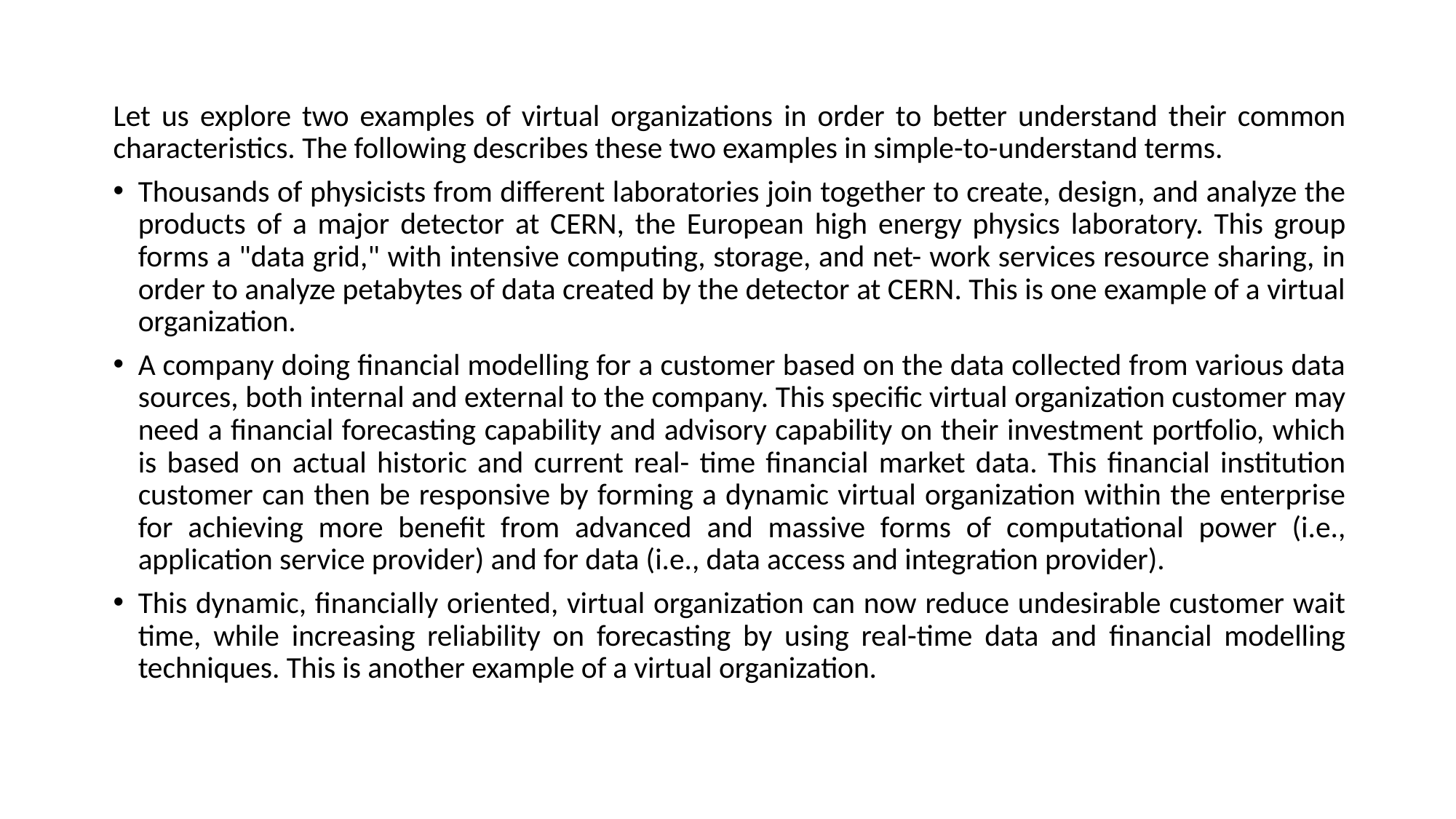

Let us explore two examples of virtual organizations in order to better understand their common characteristics. The following describes these two examples in simple-to-understand terms.
Thousands of physicists from different laboratories join together to create, design, and analyze the products of a major detector at CERN, the European high energy physics laboratory. This group forms a "data grid," with intensive computing, storage, and net- work services resource sharing, in order to analyze petabytes of data created by the detector at CERN. This is one example of a virtual organization.
A company doing financial modelling for a customer based on the data collected from various data sources, both internal and external to the company. This specific virtual organization customer may need a financial forecasting capability and advisory capability on their investment portfolio, which is based on actual historic and current real- time financial market data. This financial institution customer can then be responsive by forming a dynamic virtual organization within the enterprise for achieving more benefit from advanced and massive forms of computational power (i.e., application service provider) and for data (i.e., data access and integration provider).
This dynamic, financially oriented, virtual organization can now reduce undesirable customer wait time, while increasing reliability on forecasting by using real-time data and financial modelling techniques. This is another example of a virtual organization.